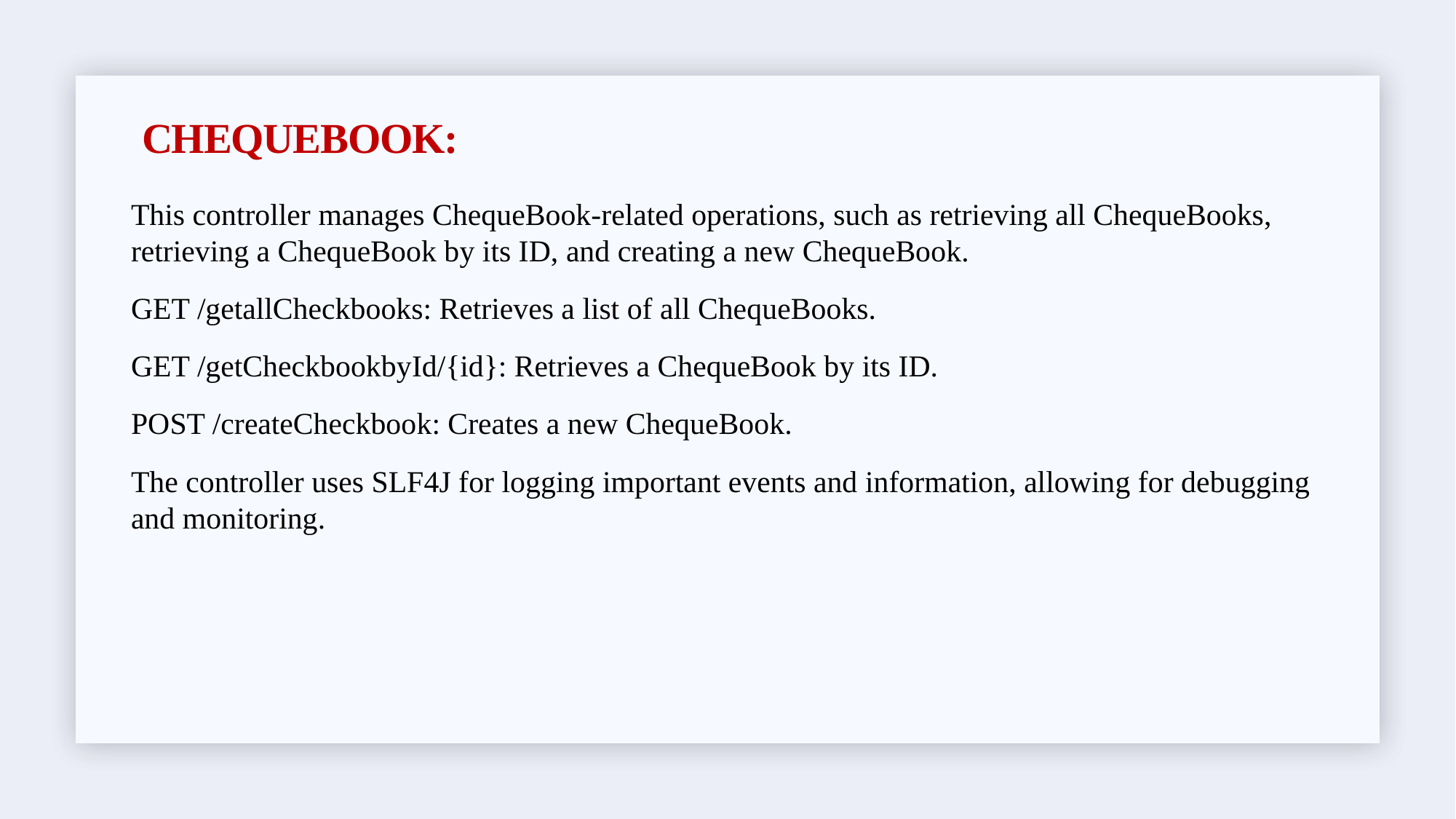

# chequebook:
This controller manages ChequeBook-related operations, such as retrieving all ChequeBooks, retrieving a ChequeBook by its ID, and creating a new ChequeBook.
GET /getallCheckbooks: Retrieves a list of all ChequeBooks.
GET /getCheckbookbyId/{id}: Retrieves a ChequeBook by its ID.
POST /createCheckbook: Creates a new ChequeBook.
The controller uses SLF4J for logging important events and information, allowing for debugging and monitoring.